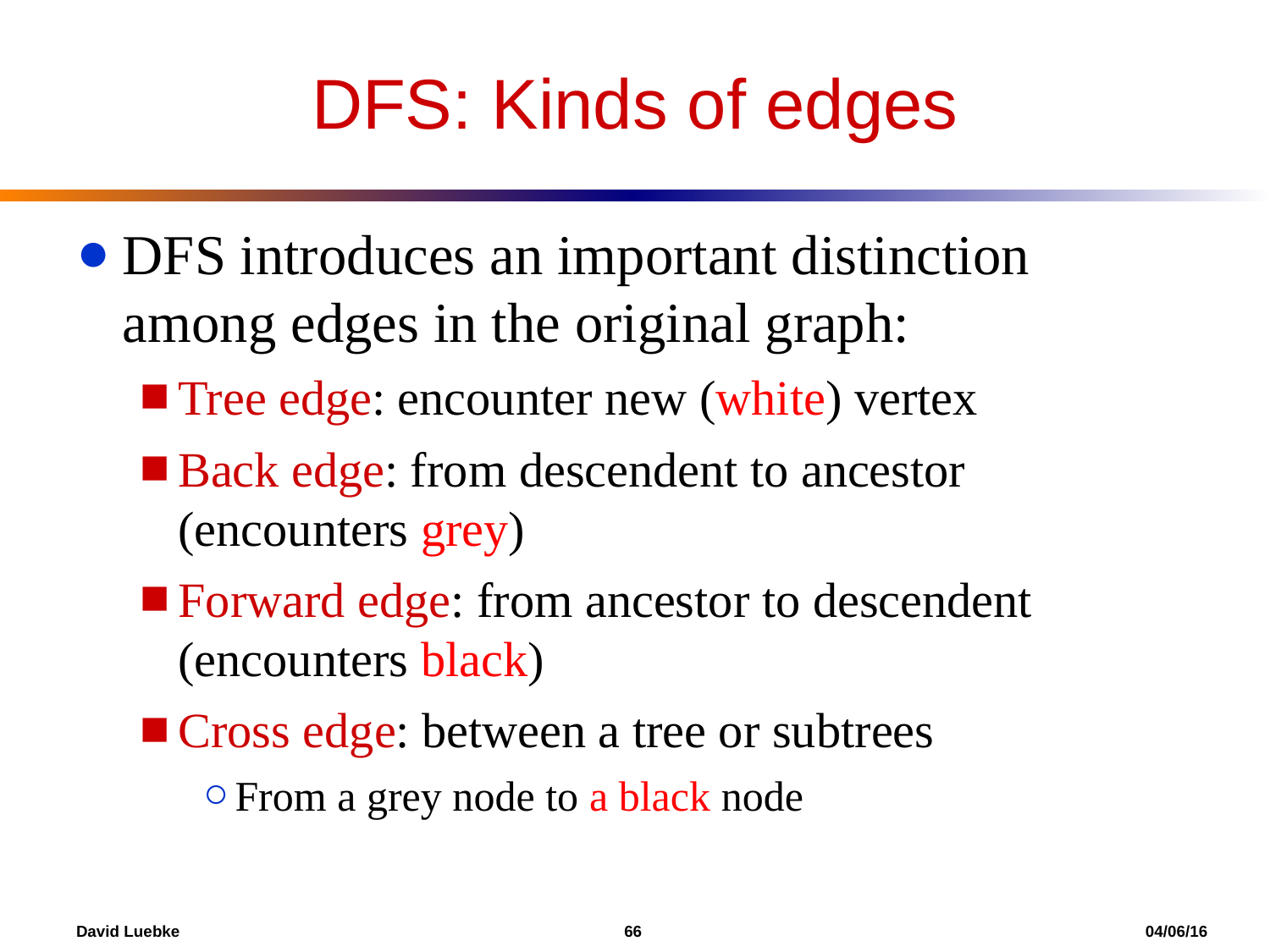

DFS: Kinds of edges
DFS introduces an important distinction among edges in the original graph:
Tree edge: encounter new (white) vertex
Back edge: from descendent to ancestor (encounters grey)
Forward edge: from ancestor to descendent (encounters black)
Cross edge: between a tree or subtrees
From a grey node to a black node

David Luebke				         66 				            04/06/16